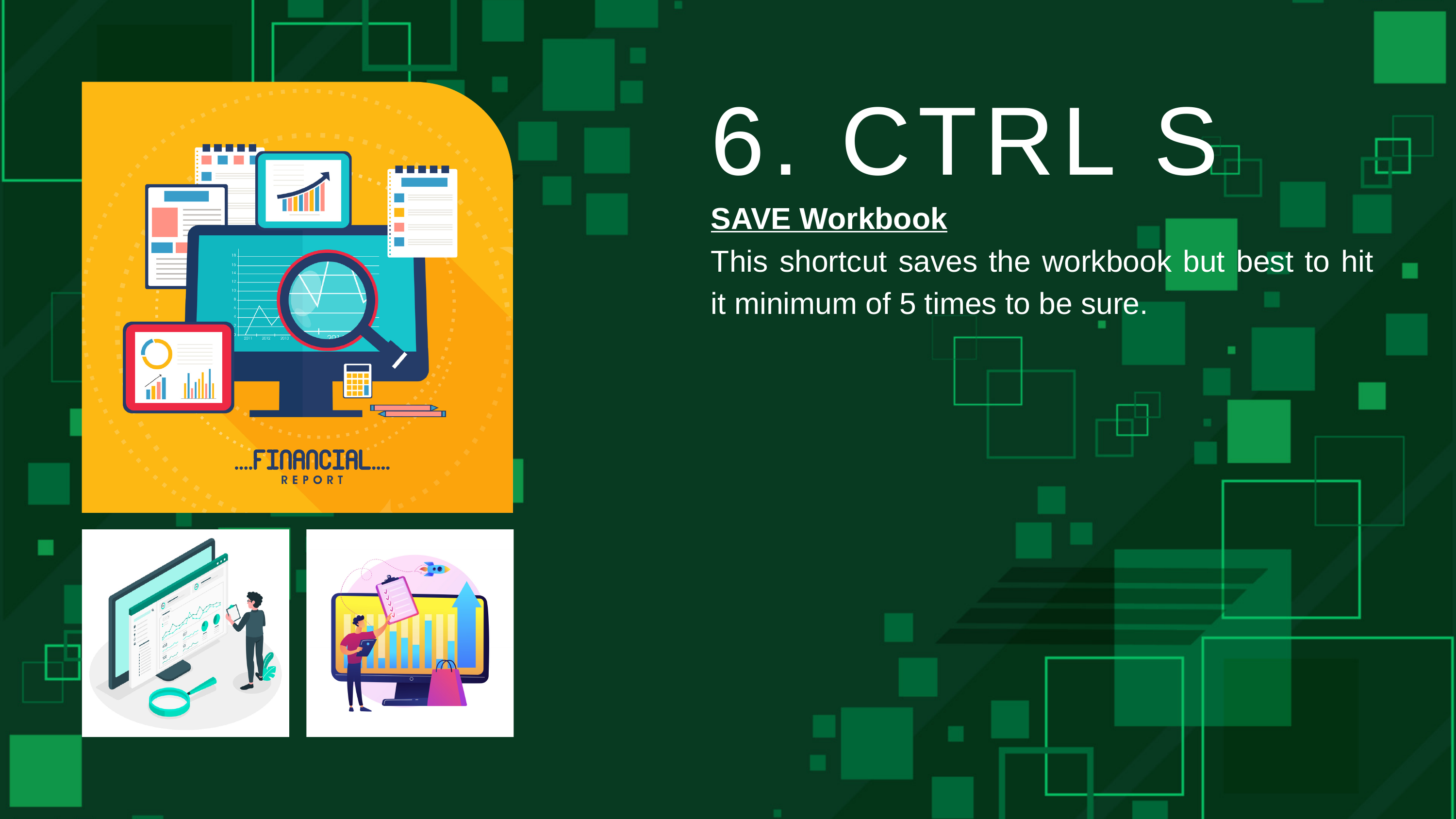

6. CTRL S
SAVE Workbook
This shortcut saves the workbook but best to hit it minimum of 5 times to be sure.